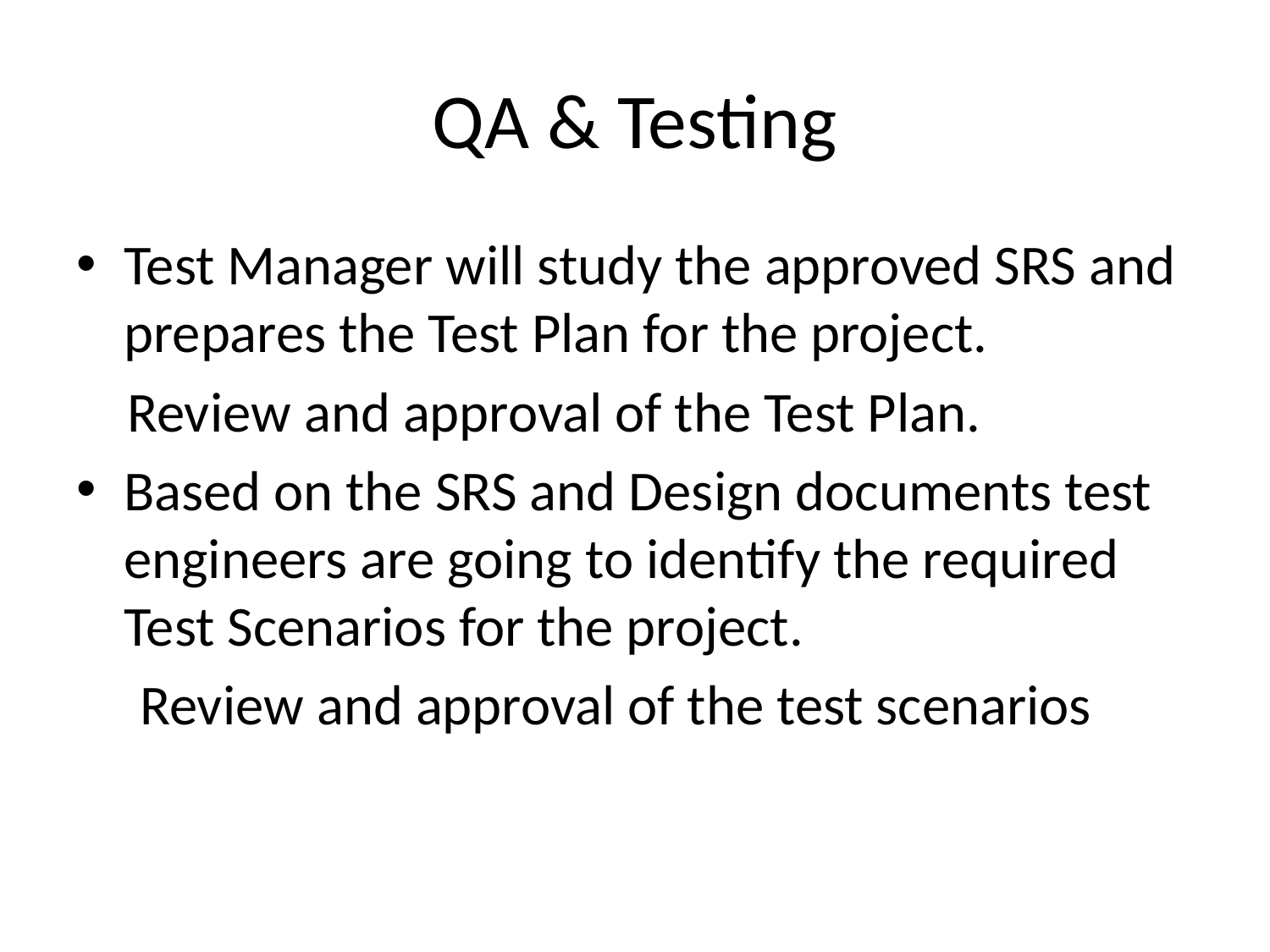

# QA & Testing
Test Manager will study the approved SRS and prepares the Test Plan for the project.
    Review and approval of the Test Plan.
Based on the SRS and Design documents test engineers are going to identify the required Test Scenarios for the project.
     Review and approval of the test scenarios